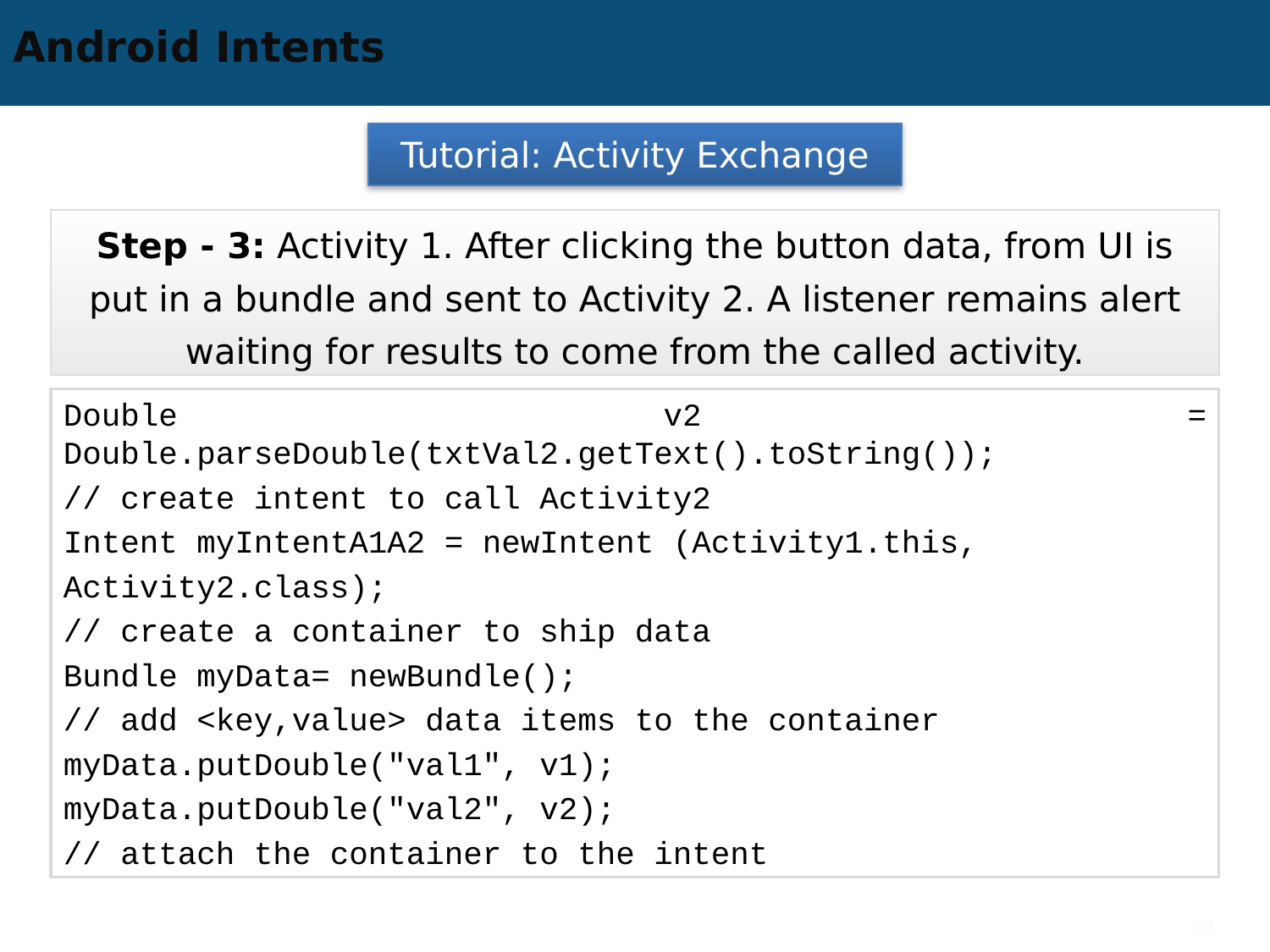

# Android Intents
Tutorial: Activity Exchange
Step - 3: Activity 1. After clicking the button data, from UI is put in a bundle and sent to Activity 2. A listener remains alert waiting for results to come from the called activity.
Double v2 = Double.parseDouble(txtVal2.getText().toString());
// create intent to call Activity2
Intent myIntentA1A2 = newIntent (Activity1.this,
Activity2.class);
// create a container to ship data
Bundle myData= newBundle();
// add <key,value> data items to the container
myData.putDouble("val1", v1);
myData.putDouble("val2", v2);
// attach the container to the intent